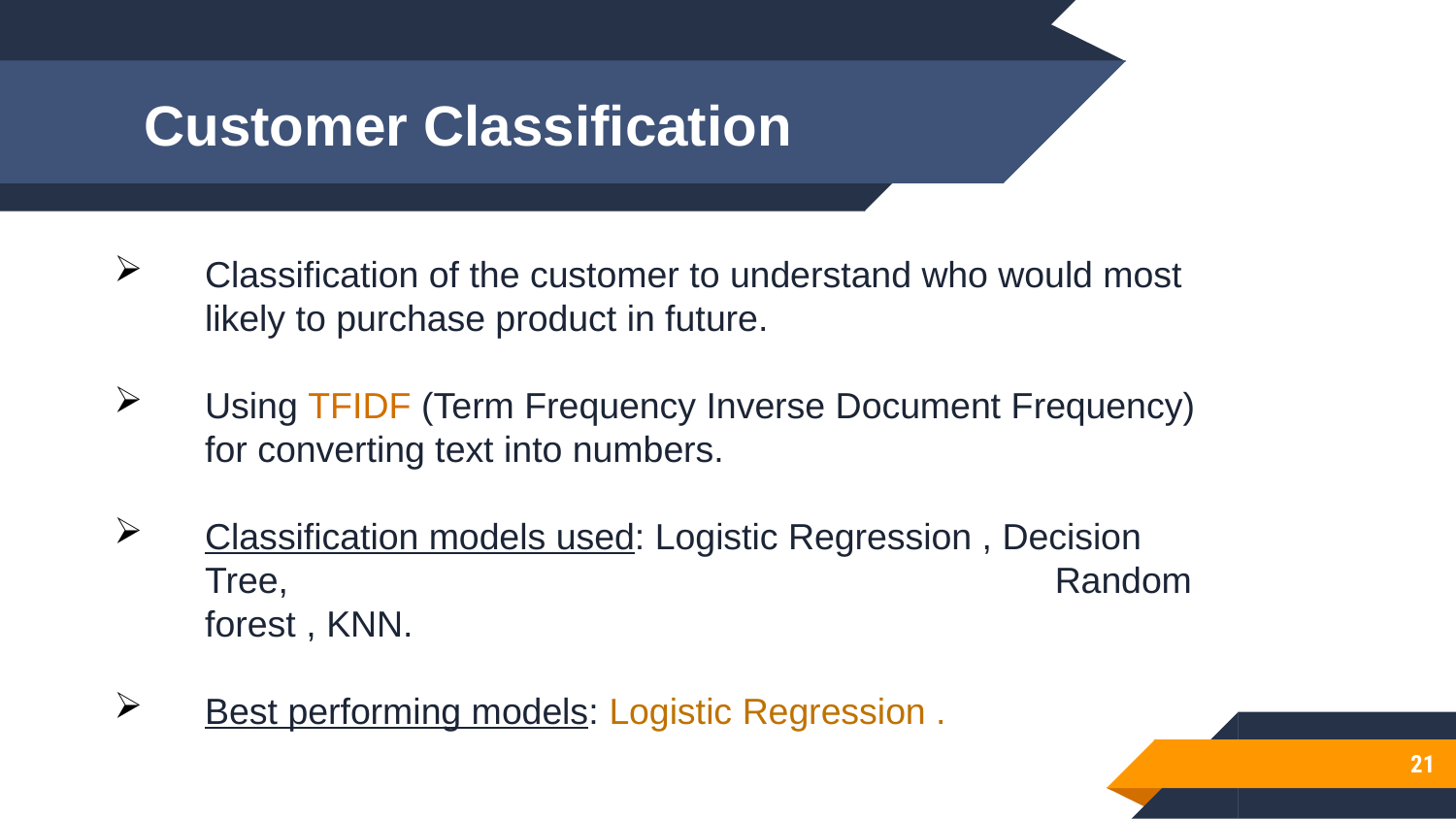

# Customer Classification
Classification of the customer to understand who would most likely to purchase product in future.

Using TFIDF (Term Frequency Inverse Document Frequency) for converting text into numbers.

Classification models used: Logistic Regression , Decision Tree,                       			            Random forest , KNN.

Best performing models: Logistic Regression .
21